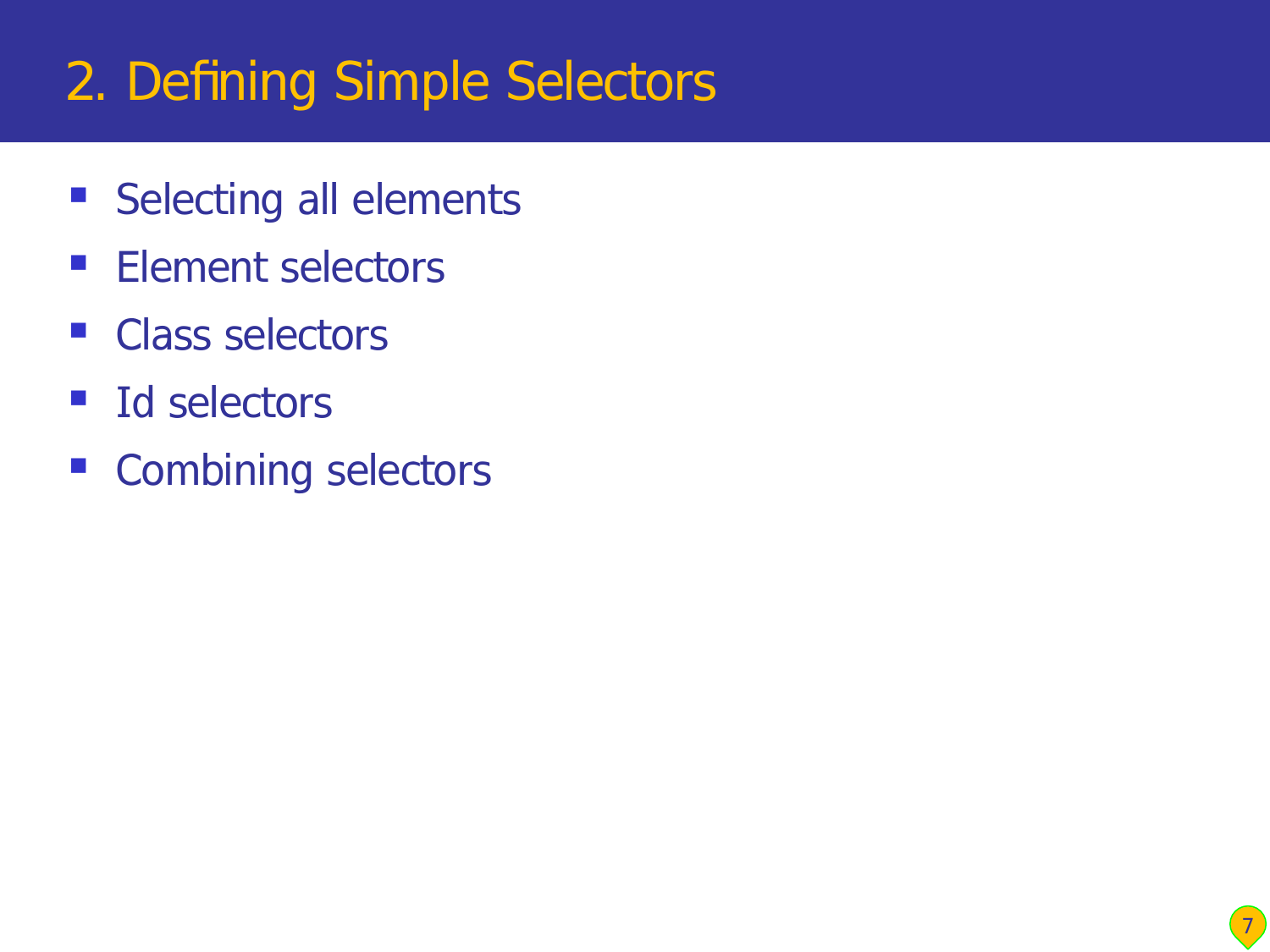

# 2. Defining Simple Selectors
Selecting all elements
Element selectors
Class selectors
Id selectors
Combining selectors
7